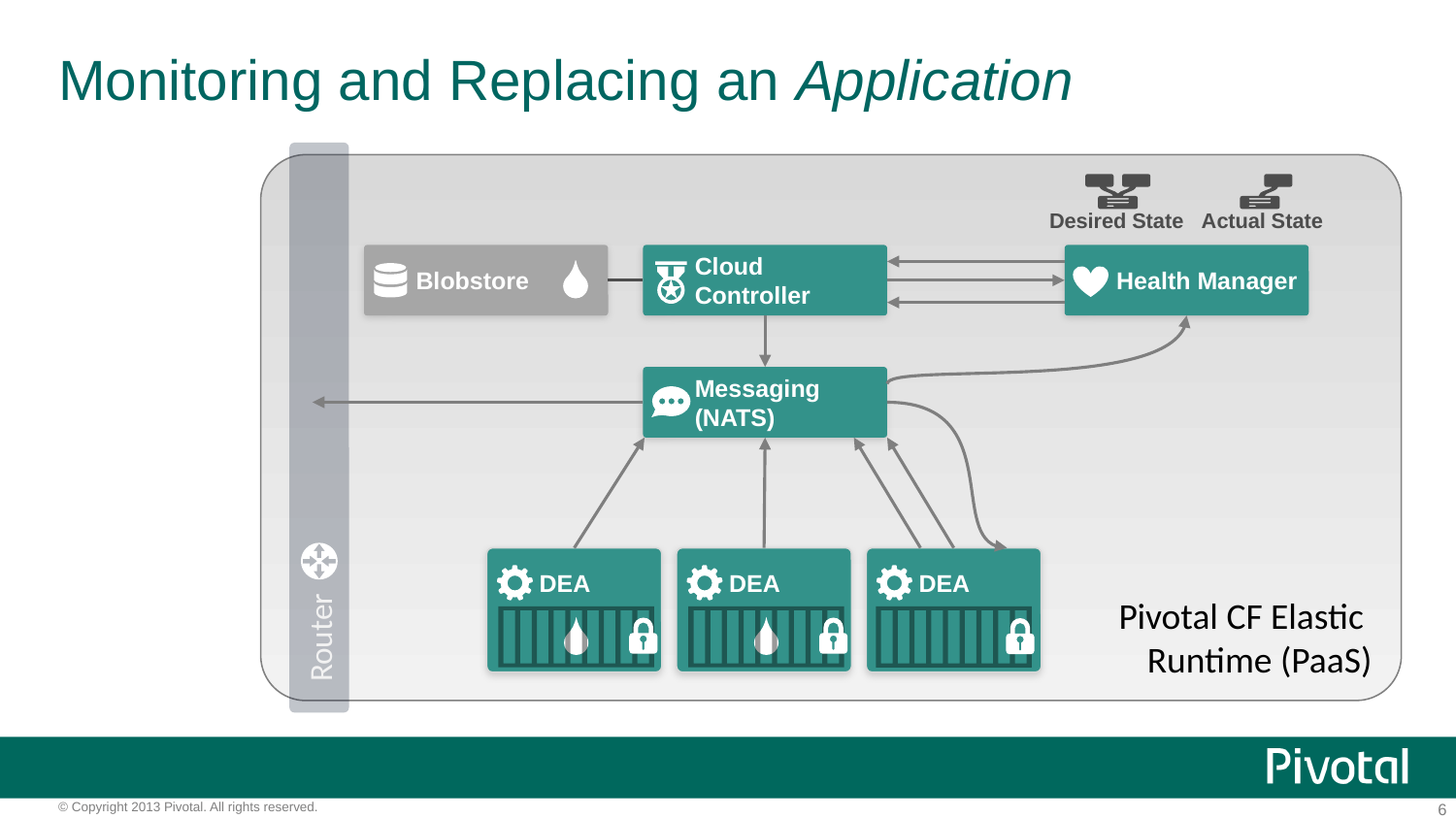

# Monitoring and Replacing an Application

Desired State

Actual State
Blobstore
Cloud Controller

Health Manager

Messaging
(NATS)

Router

DEA

DEA

DEA

Pivotal CF Elastic
Runtime (PaaS)